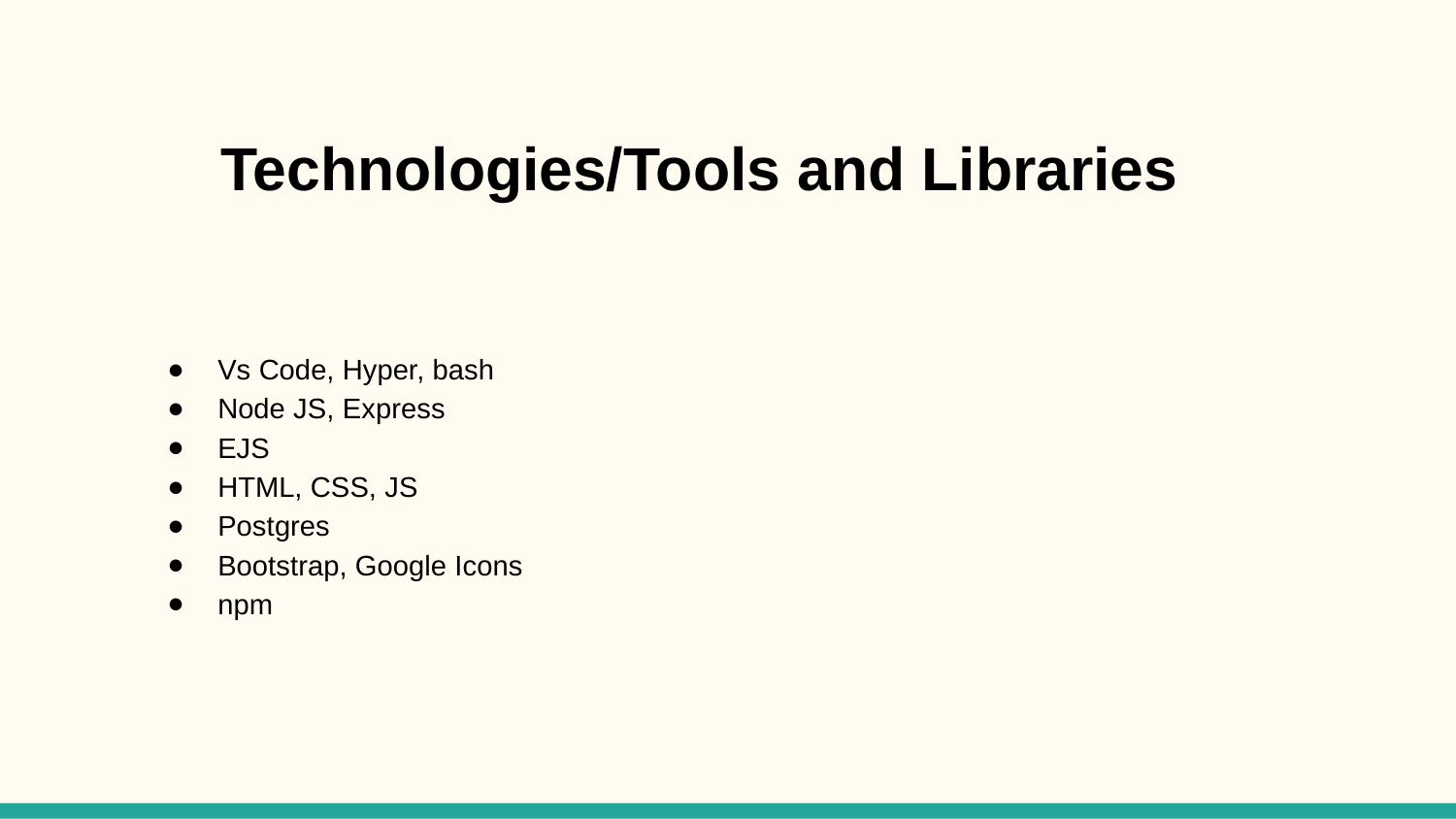

# Technologies/Tools and Libraries

Vs Code, Hyper, bash
Node JS, Express
EJS
HTML, CSS, JS
Postgres
Bootstrap, Google Icons
npm